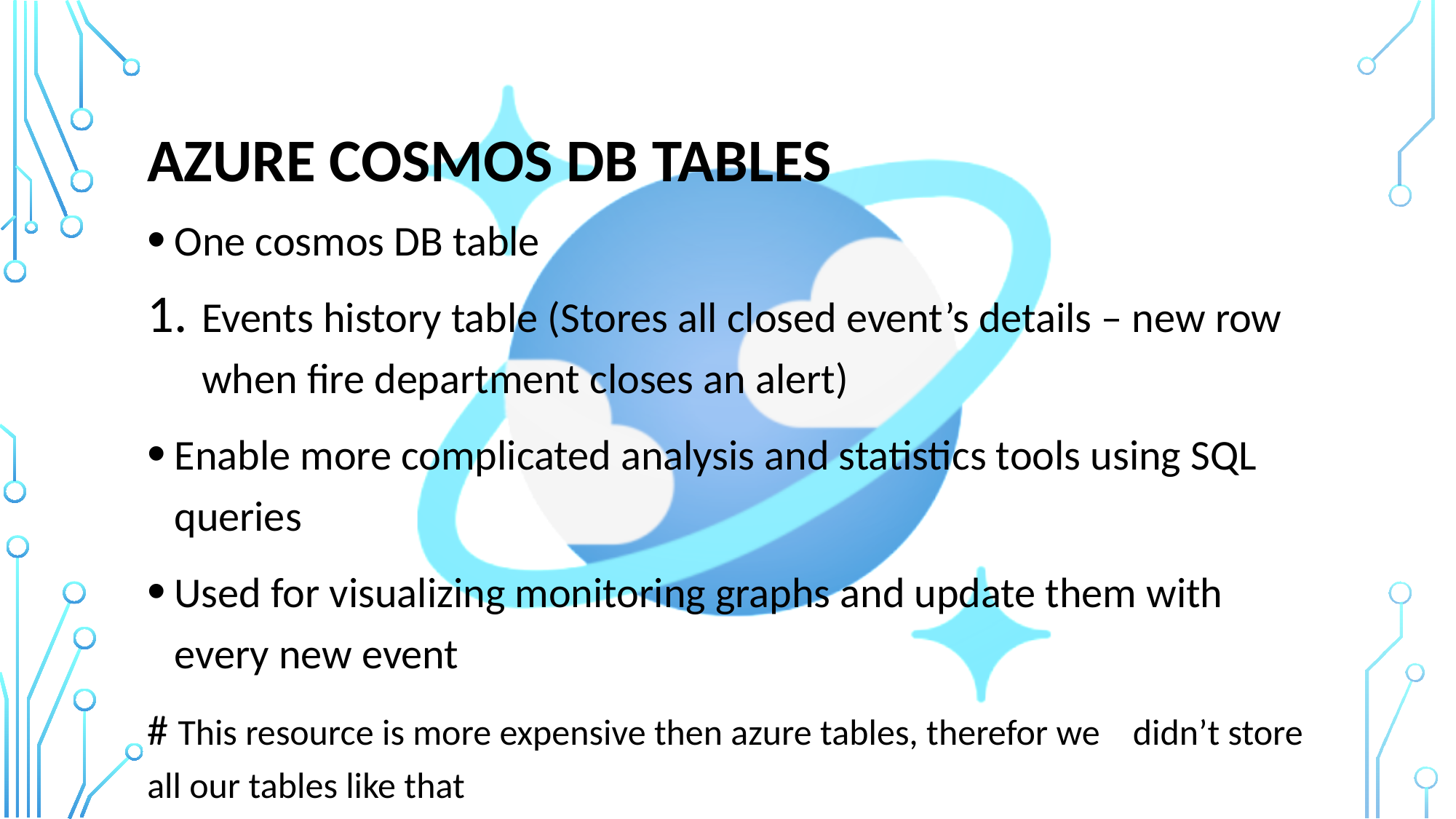

# Azure cosmos Db tables
One cosmos DB table
Events history table (Stores all closed event’s details – new row when fire department closes an alert)
Enable more complicated analysis and statistics tools using SQL queries
Used for visualizing monitoring graphs and update them with every new event
# This resource is more expensive then azure tables, therefor we    didn’t store all our tables like that